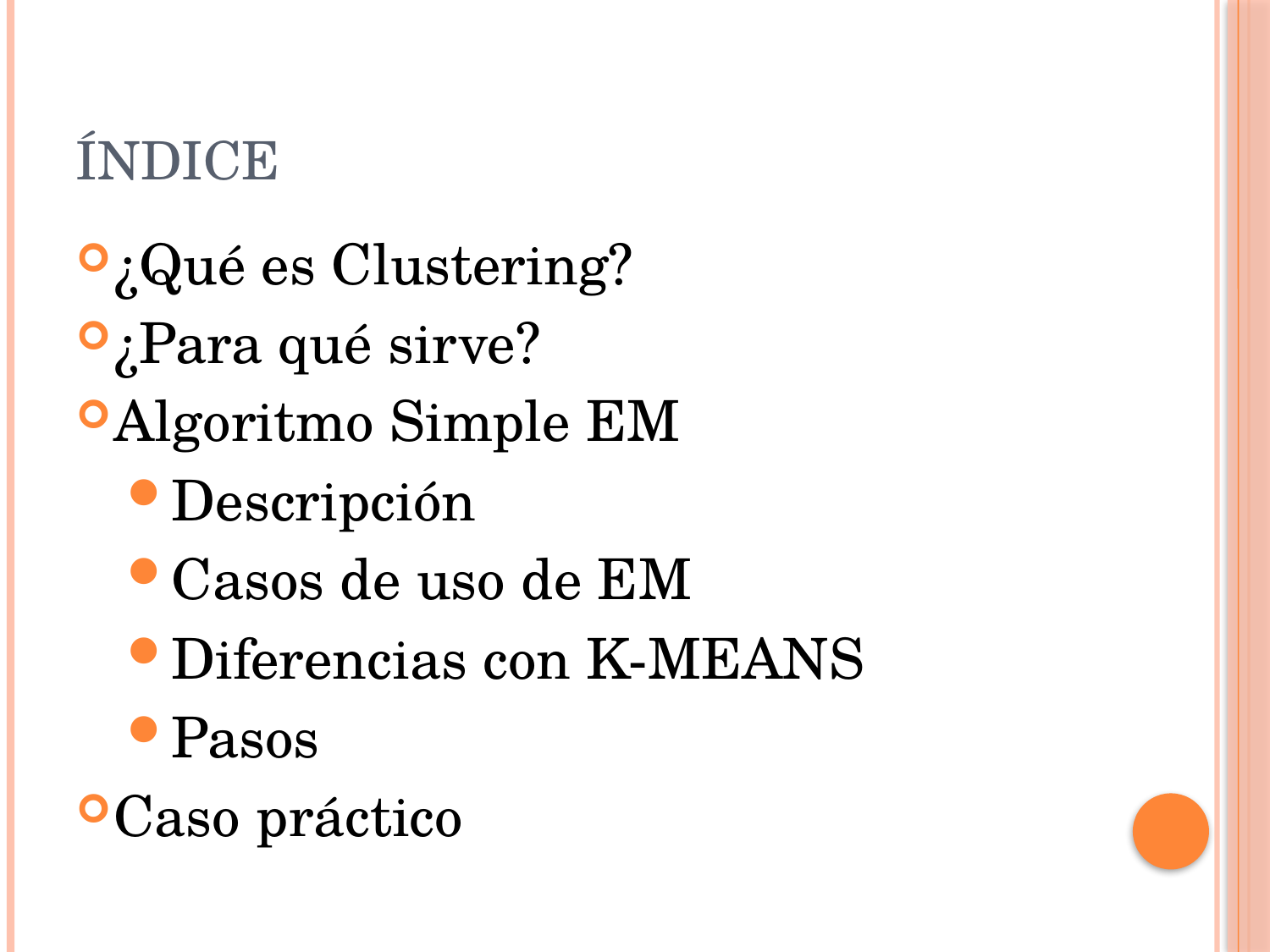

# ÍNDICE
¿Qué es Clustering?
¿Para qué sirve?
Algoritmo Simple EM
Descripción
Casos de uso de EM
Diferencias con K-MEANS
Pasos
Caso práctico